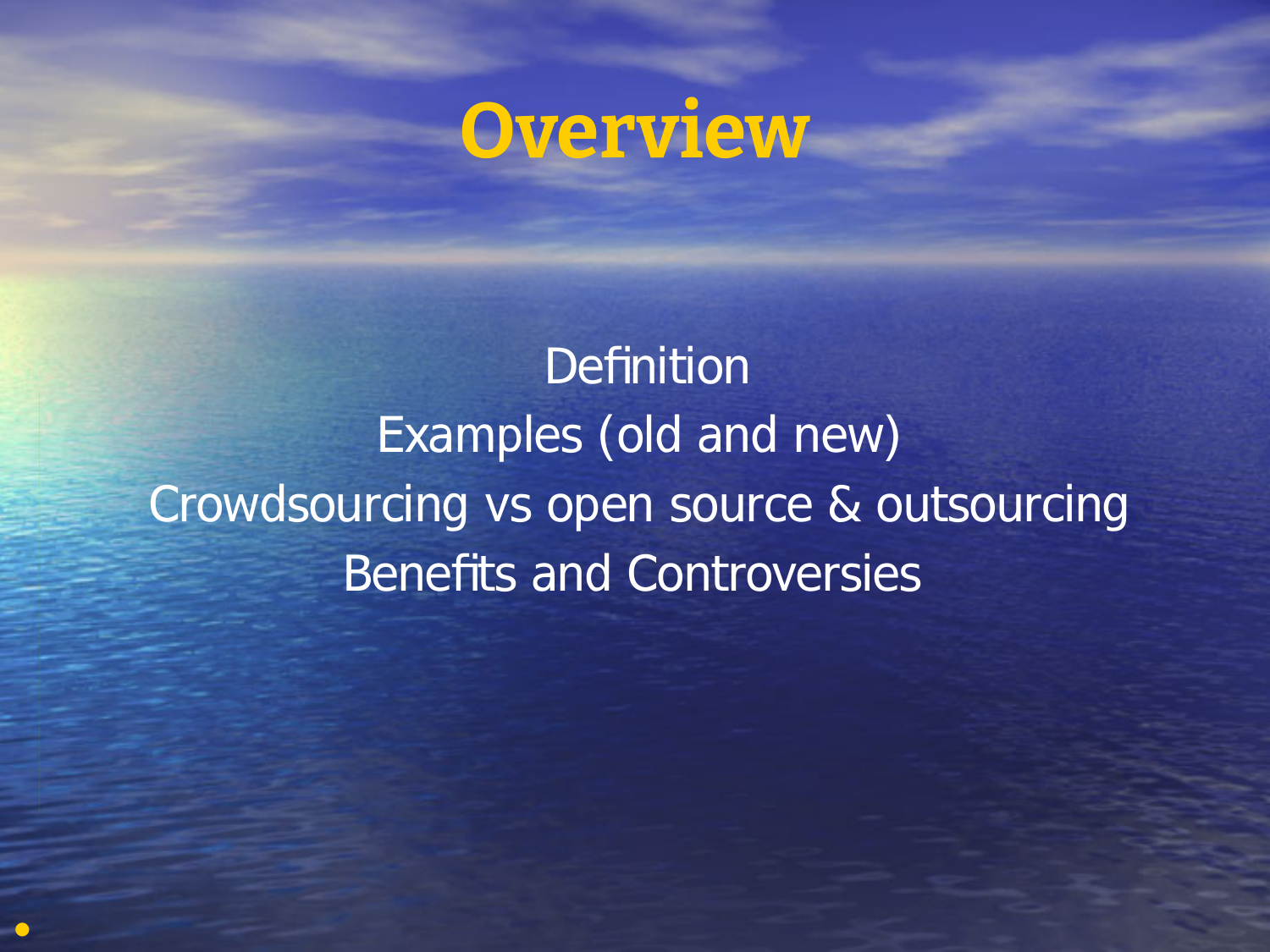

Overview
 Definition
Examples (old and new)
Crowdsourcing vs open source & outsourcing
Benefits and Controversies
●